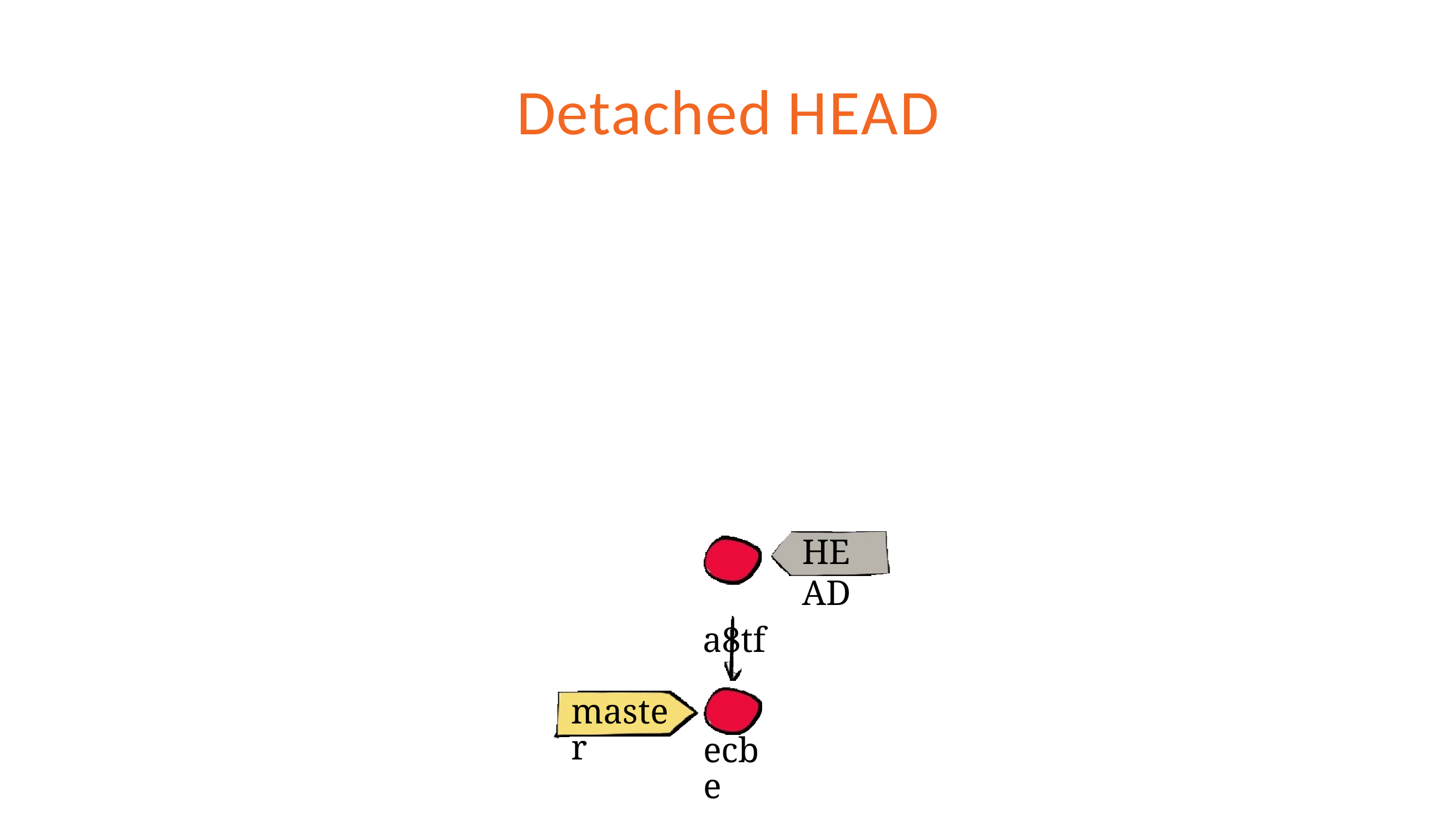

# Detached HEAD

HEAD
a8tf

master
ecbe